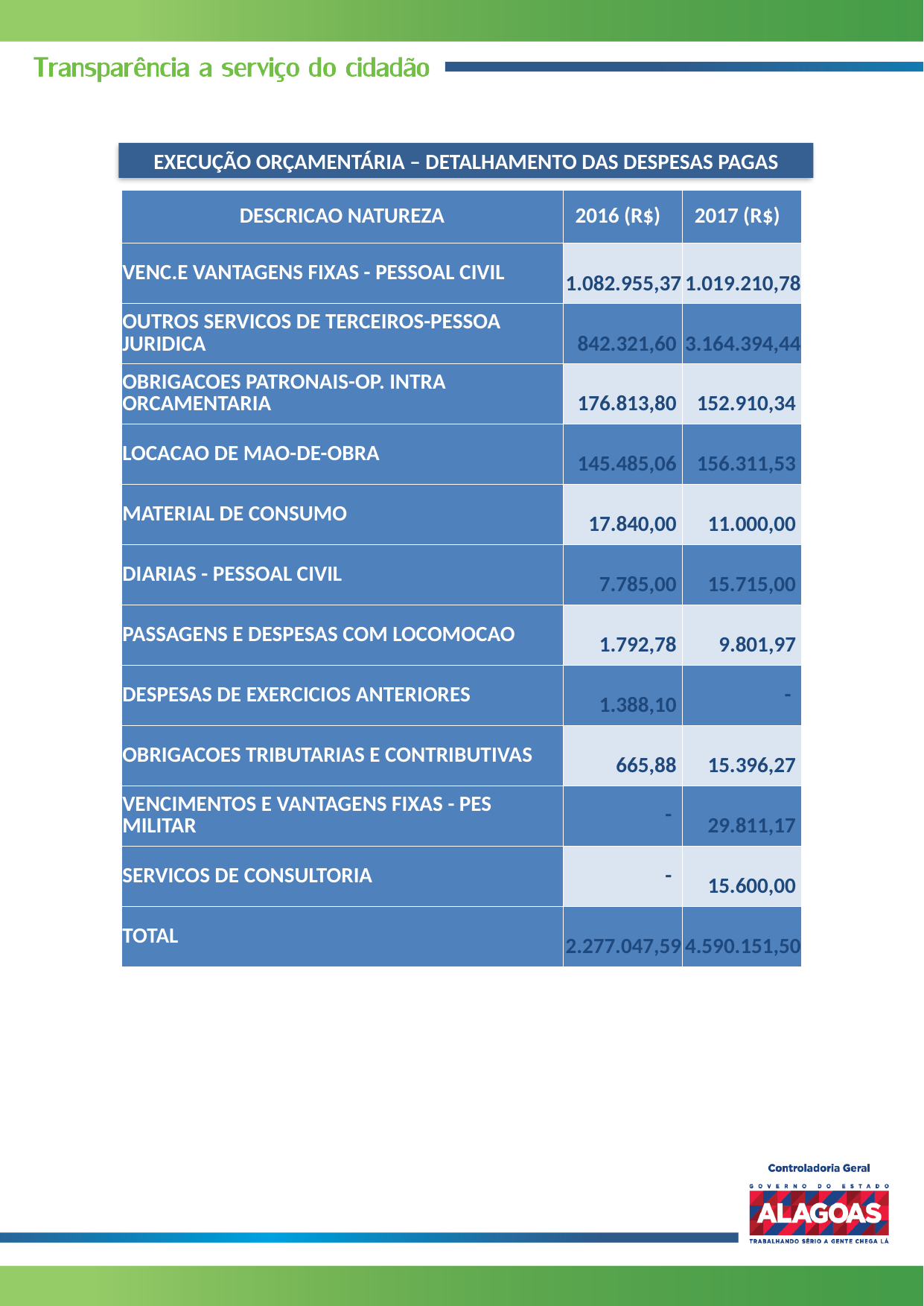

EXECUÇÃO ORÇAMENTÁRIA – DETALHAMENTO DAS DESPESAS PAGAS
| DESCRICAO NATUREZA | 2016 (R$) | 2017 (R$) |
| --- | --- | --- |
| VENC.E VANTAGENS FIXAS - PESSOAL CIVIL | 1.082.955,37 | 1.019.210,78 |
| OUTROS SERVICOS DE TERCEIROS-PESSOA JURIDICA | 842.321,60 | 3.164.394,44 |
| OBRIGACOES PATRONAIS-OP. INTRA ORCAMENTARIA | 176.813,80 | 152.910,34 |
| LOCACAO DE MAO-DE-OBRA | 145.485,06 | 156.311,53 |
| MATERIAL DE CONSUMO | 17.840,00 | 11.000,00 |
| DIARIAS - PESSOAL CIVIL | 7.785,00 | 15.715,00 |
| PASSAGENS E DESPESAS COM LOCOMOCAO | 1.792,78 | 9.801,97 |
| DESPESAS DE EXERCICIOS ANTERIORES | 1.388,10 | - |
| OBRIGACOES TRIBUTARIAS E CONTRIBUTIVAS | 665,88 | 15.396,27 |
| VENCIMENTOS E VANTAGENS FIXAS - PES MILITAR | - | 29.811,17 |
| SERVICOS DE CONSULTORIA | - | 15.600,00 |
| TOTAL | 2.277.047,59 | 4.590.151,50 |